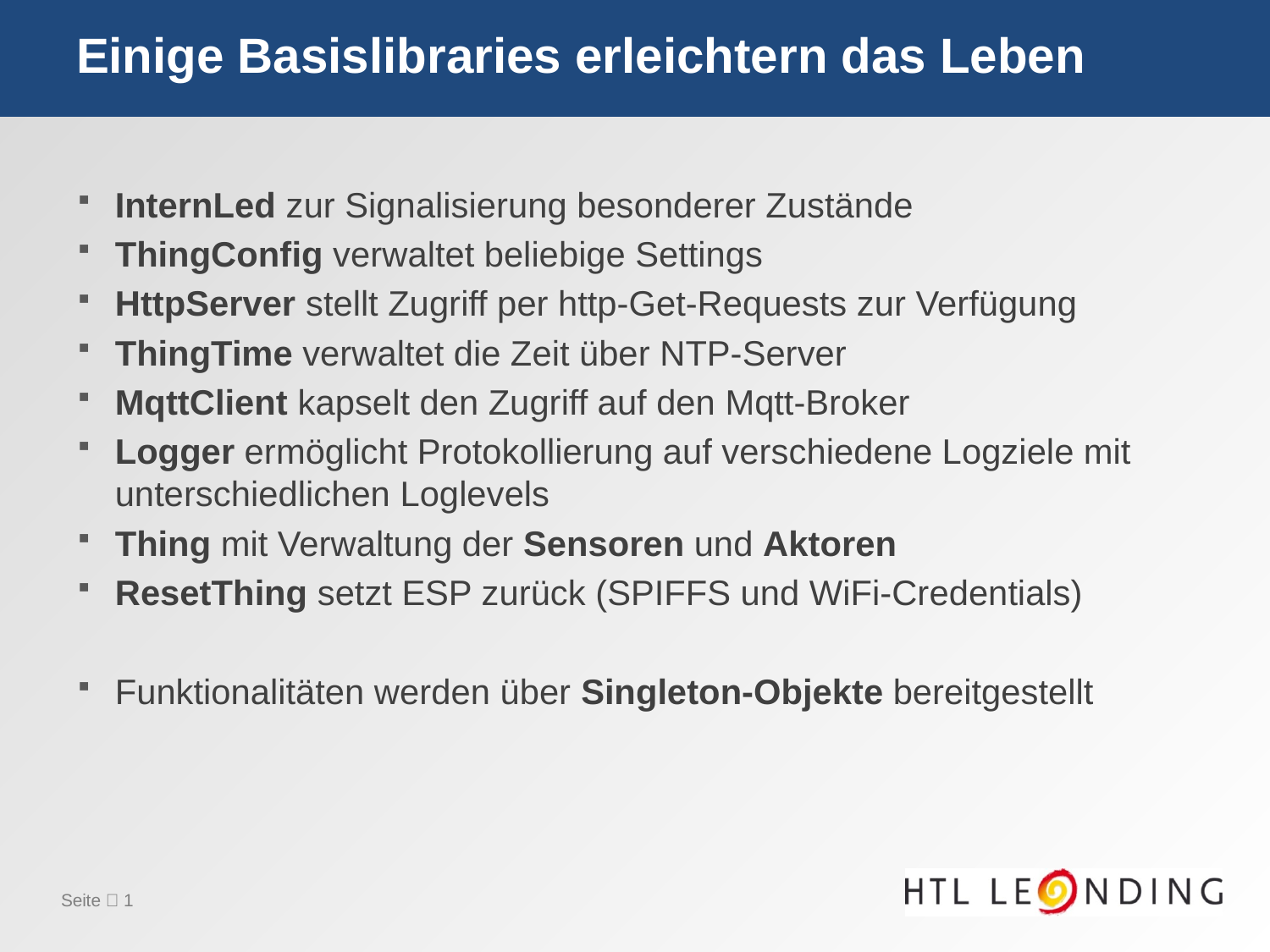

# Einige Basislibraries erleichtern das Leben
InternLed zur Signalisierung besonderer Zustände
ThingConfig verwaltet beliebige Settings
HttpServer stellt Zugriff per http-Get-Requests zur Verfügung
ThingTime verwaltet die Zeit über NTP-Server
MqttClient kapselt den Zugriff auf den Mqtt-Broker
Logger ermöglicht Protokollierung auf verschiedene Logziele mit unterschiedlichen Loglevels
Thing mit Verwaltung der Sensoren und Aktoren
ResetThing setzt ESP zurück (SPIFFS und WiFi-Credentials)

Funktionalitäten werden über Singleton-Objekte bereitgestellt